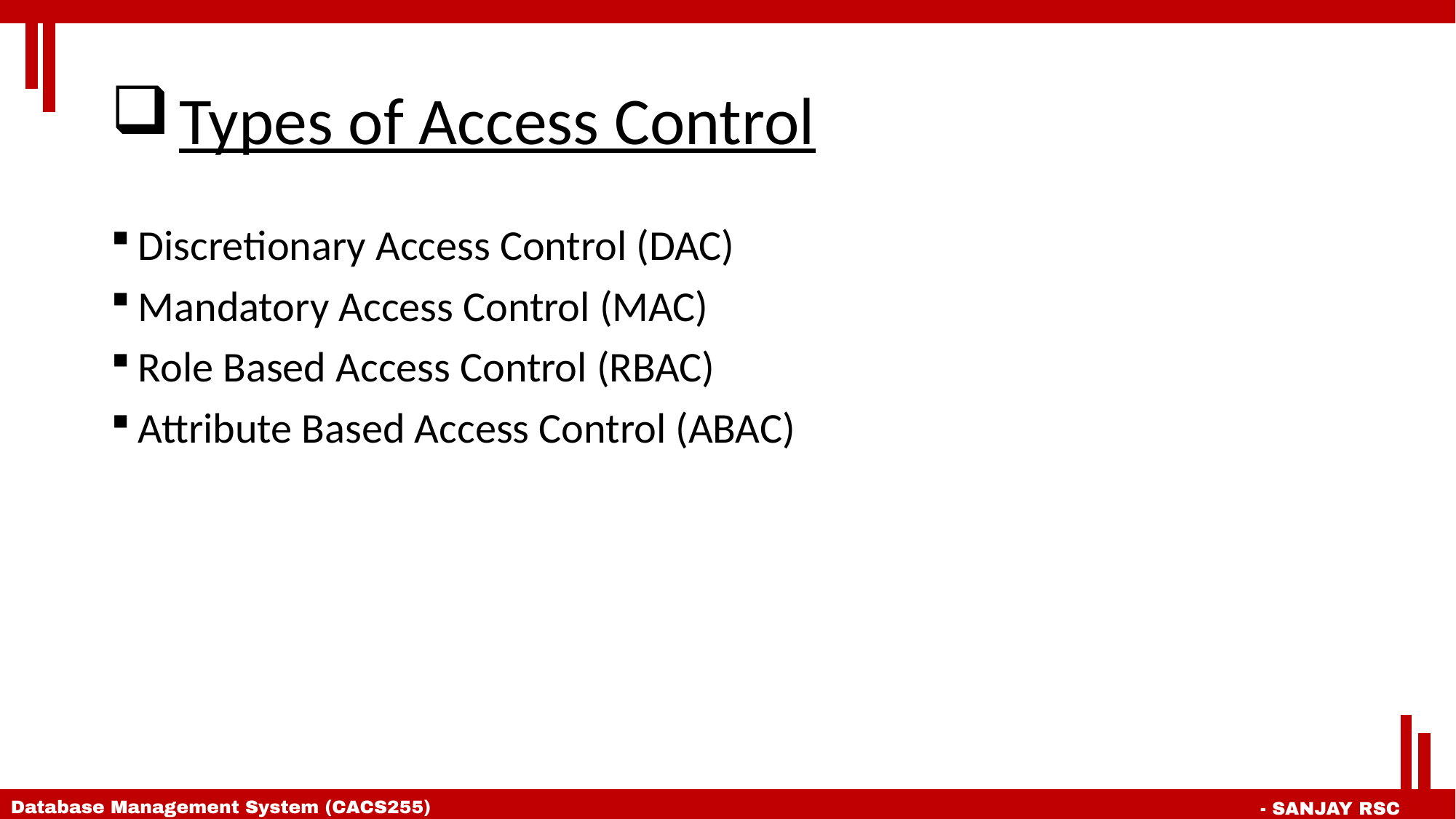

# Types of Access Control
Discretionary Access Control (DAC)
Mandatory Access Control (MAC)
Role Based Access Control (RBAC)
Attribute Based Access Control (ABAC)